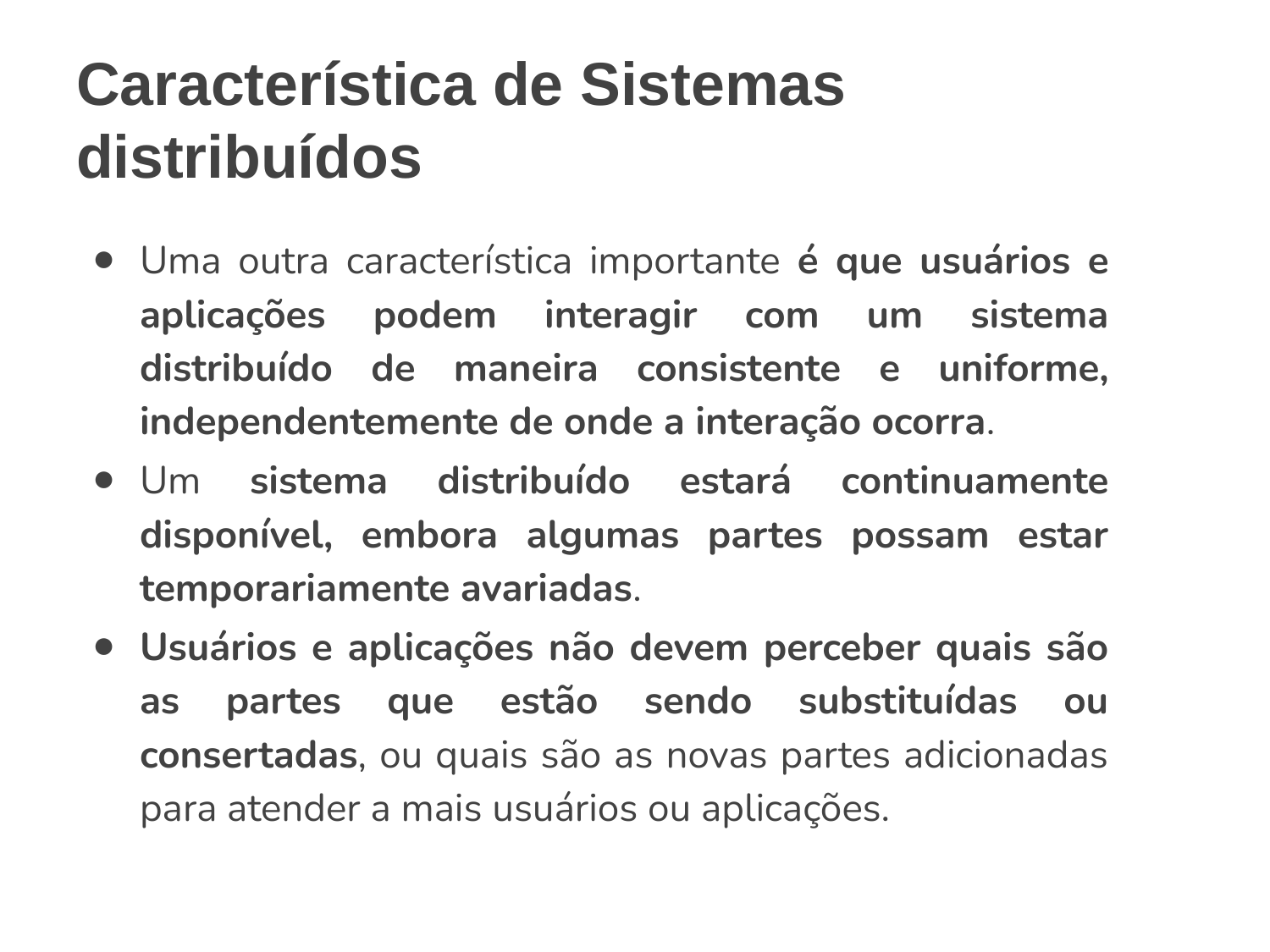

# Característica de Sistemas distribuídos
Uma outra característica importante é que usuários e aplicações podem interagir com um sistema distribuído de maneira consistente e uniforme, independentemente de onde a interação ocorra.
Um sistema distribuído estará continuamente disponível, embora algumas partes possam estar temporariamente avariadas.
Usuários e aplicações não devem perceber quais são as partes que estão sendo substituídas ou consertadas, ou quais são as novas partes adicionadas para atender a mais usuários ou aplicações.